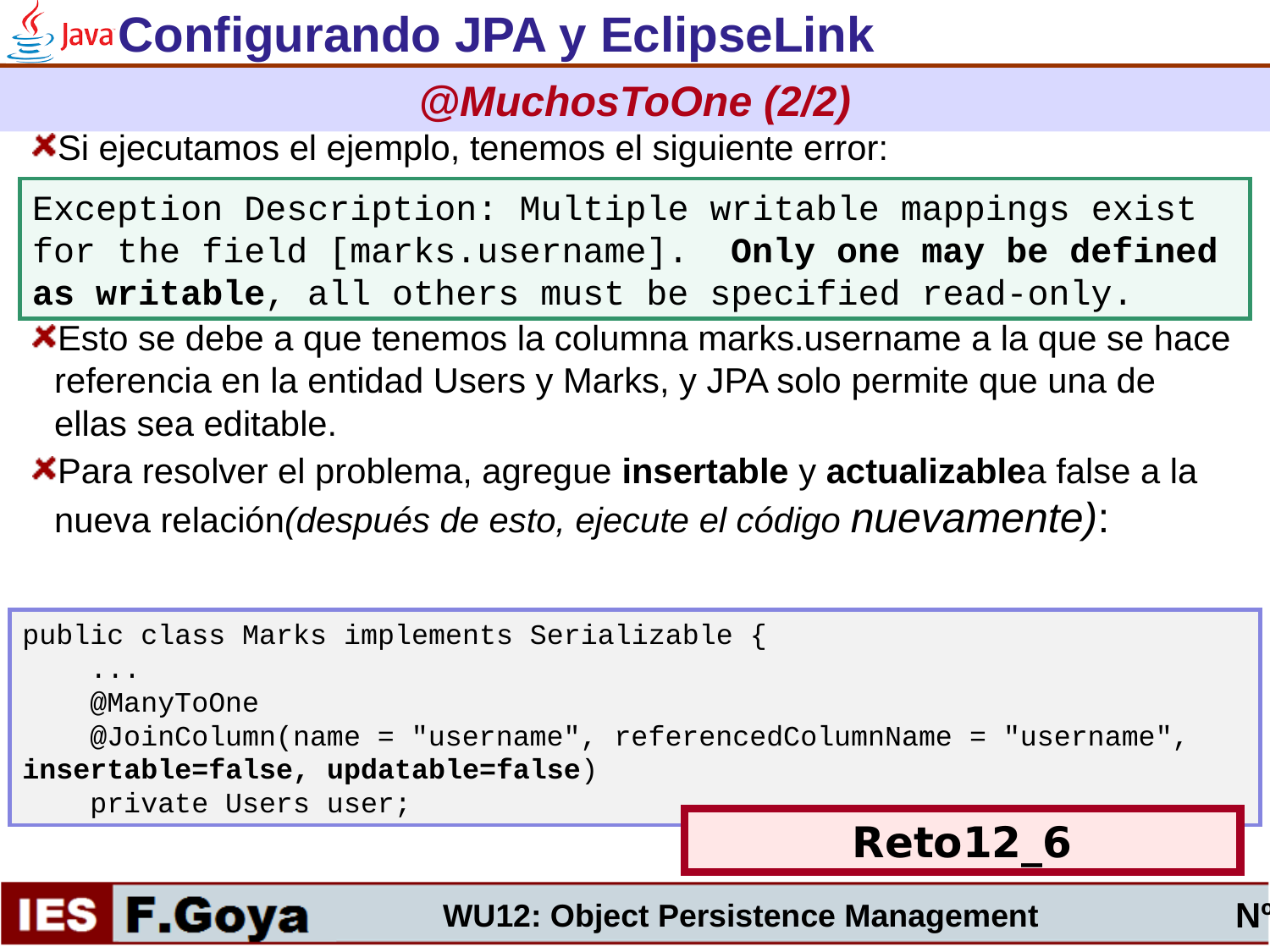

Configurando JPA y EclipseLink
@MuchosToOne (2/2)
Si ejecutamos el ejemplo, tenemos el siguiente error:

Esto se debe a que tenemos la columna marks.username a la que se hace referencia en la entidad Users y Marks, y JPA solo permite que una de ellas sea editable.
Para resolver el problema, agregue insertable y actualizablea false a la nueva relación(después de esto, ejecute el código nuevamente):
Exception Description: Multiple writable mappings exist for the field [marks.username].  Only one may be defined as writable, all others must be specified read-only.
public class Marks implements Serializable {
    ...
    @ManyToOne
    @JoinColumn(name = "username", referencedColumnName = "username", insertable=false, updatable=false)
    private Users user;
Reto12_6